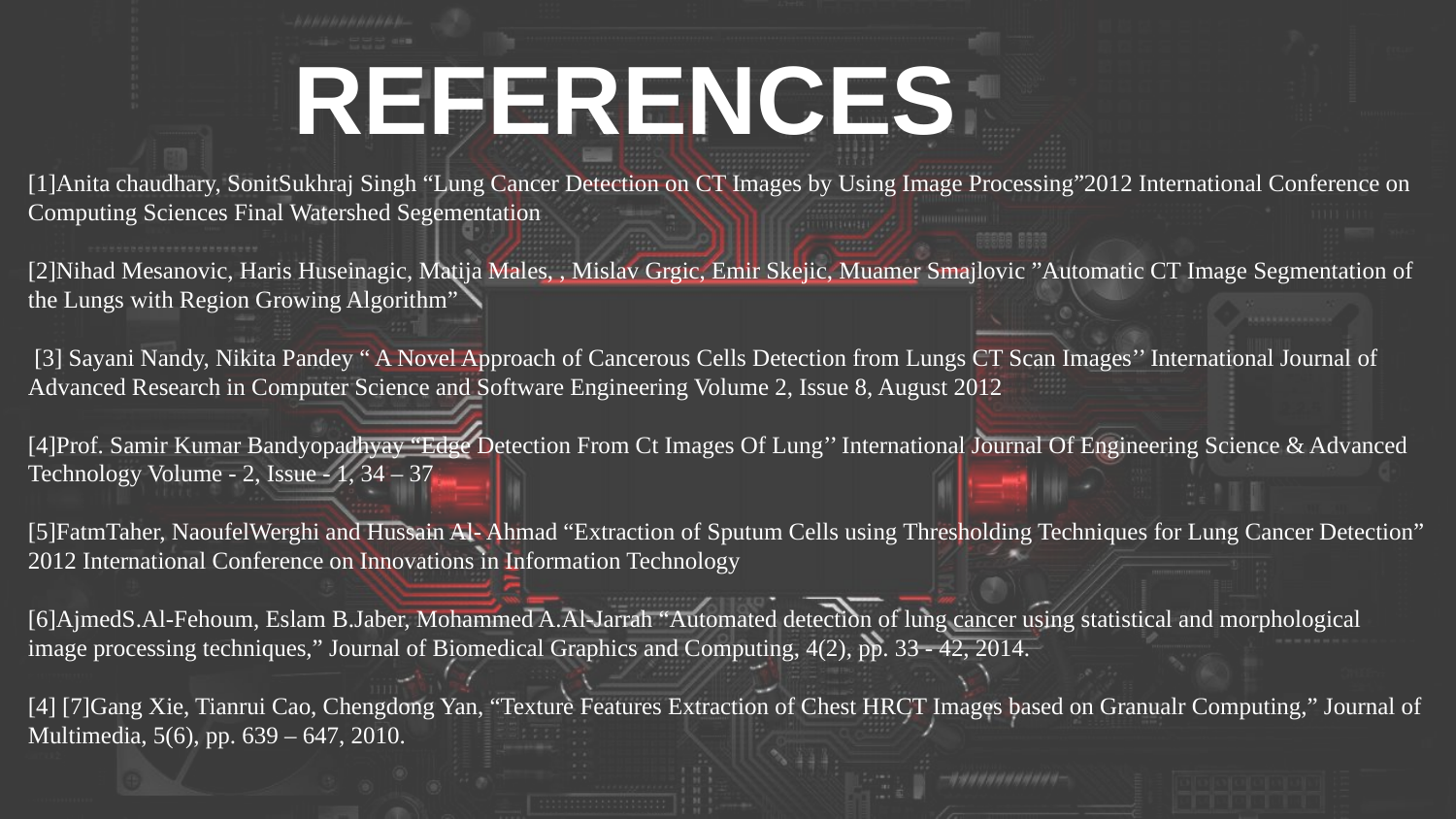

REFERENCES
[1]Anita chaudhary, SonitSukhraj Singh “Lung Cancer Detection on CT Images by Using Image Processing”2012 International Conference on Computing Sciences Final Watershed Segementation [2]Nihad Mesanovic, Haris Huseinagic, Matija Males, , Mislav Grgic, Emir Skejic, Muamer Smajlovic ”Automatic CT Image Segmentation of the Lungs with Region Growing Algorithm”  [3] Sayani Nandy, Nikita Pandey “ A Novel Approach of Cancerous Cells Detection from Lungs CT Scan Images’’ International Journal of Advanced Research in Computer Science and Software Engineering Volume 2, Issue 8, August 2012 [4]Prof. Samir Kumar Bandyopadhyay “Edge Detection From Ct Images Of Lung’’ International Journal Of Engineering Science & Advanced Technology Volume - 2, Issue - 1, 34 – 37 [5]FatmTaher, NaoufelWerghi and Hussain Al- Ahmad “Extraction of Sputum Cells using Thresholding Techniques for Lung Cancer Detection” 2012 International Conference on Innovations in Information Technology [6]AjmedS.Al-Fehoum, Eslam B.Jaber, Mohammed A.Al-Jarrah “Automated detection of lung cancer using statistical and morphological image processing techniques,” Journal of Biomedical Graphics and Computing, 4(2), pp. 33 - 42, 2014. [4] [7]Gang Xie, Tianrui Cao, Chengdong Yan, “Texture Features Extraction of Chest HRCT Images based on Granualr Computing,” Journal of Multimedia, 5(6), pp. 639 – 647, 2010.